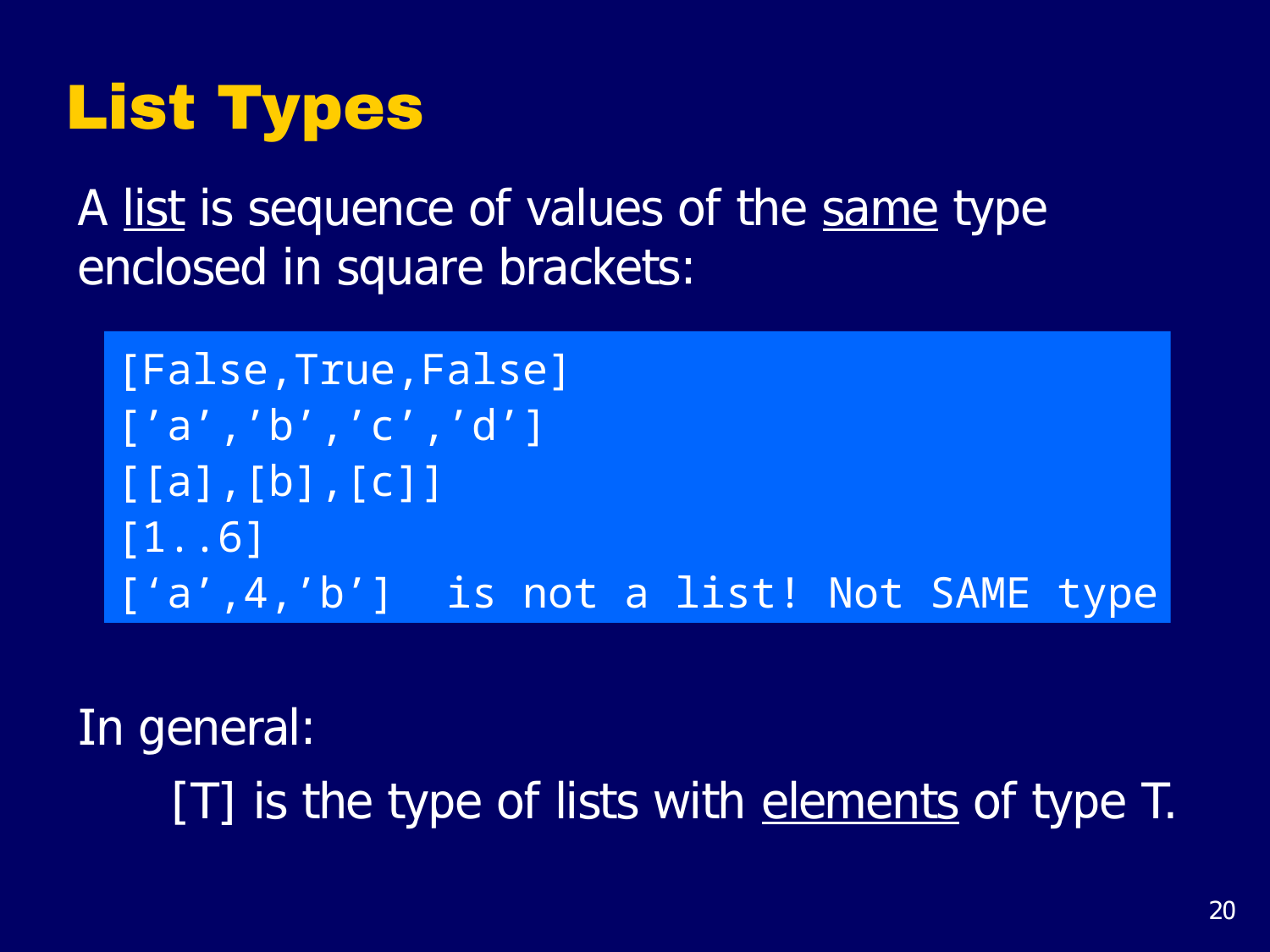

# List Types
A list is sequence of values of the same type enclosed in square brackets:
[False,True,False]
[’a’,’b’,’c’,’d’]
[[a],[b],[c]]
[1..6]
[‘a’,4,’b’]  is not a list! Not SAME type
In general:
[T] is the type of lists with elements of type T.
20